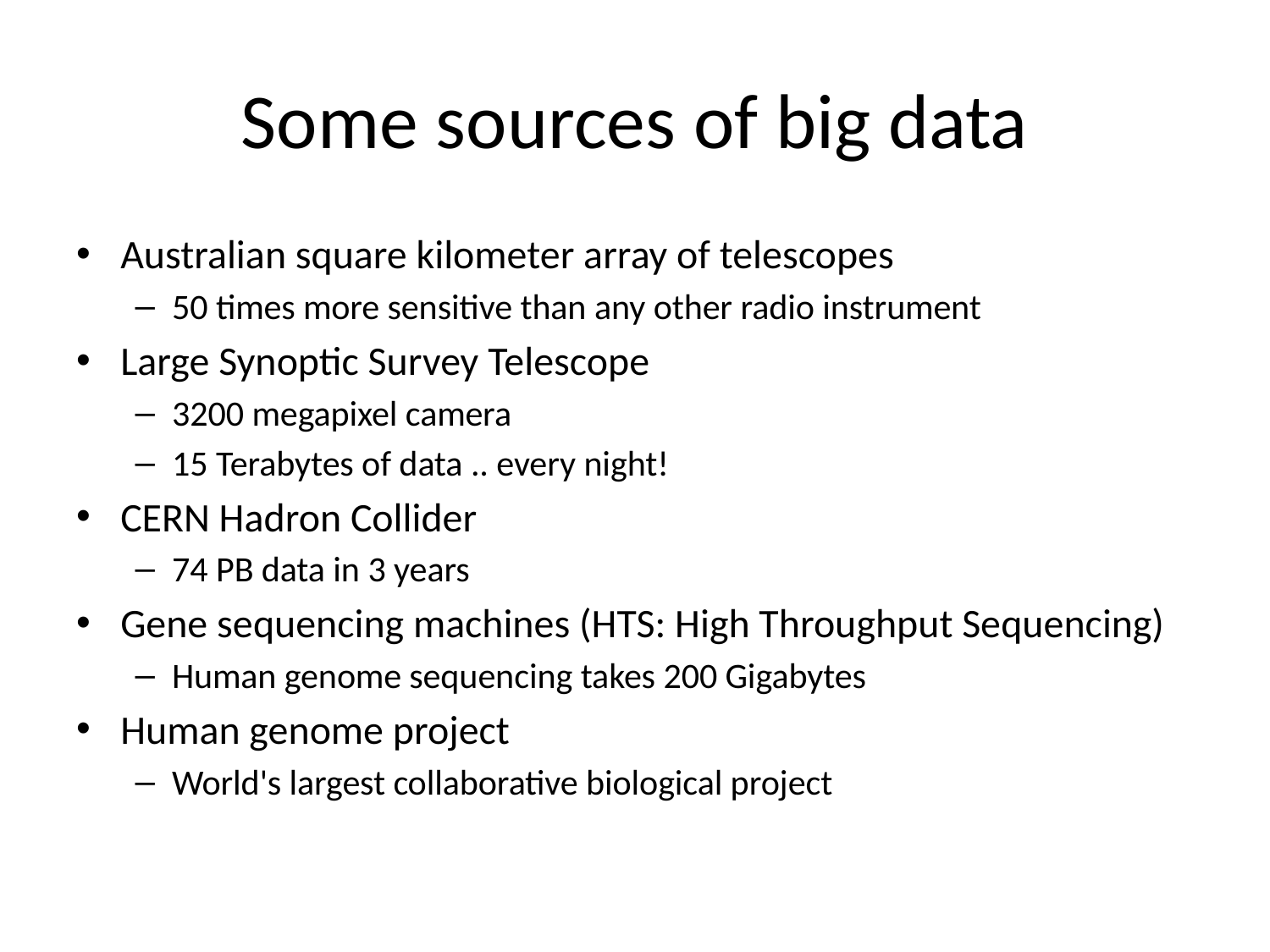

# Some sources of big data
Australian square kilometer array of telescopes
50 times more sensitive than any other radio instrument
Large Synoptic Survey Telescope
3200 megapixel camera
15 Terabytes of data .. every night!
CERN Hadron Collider
74 PB data in 3 years
Gene sequencing machines (HTS: High Throughput Sequencing)
Human genome sequencing takes 200 Gigabytes
Human genome project
World's largest collaborative biological project